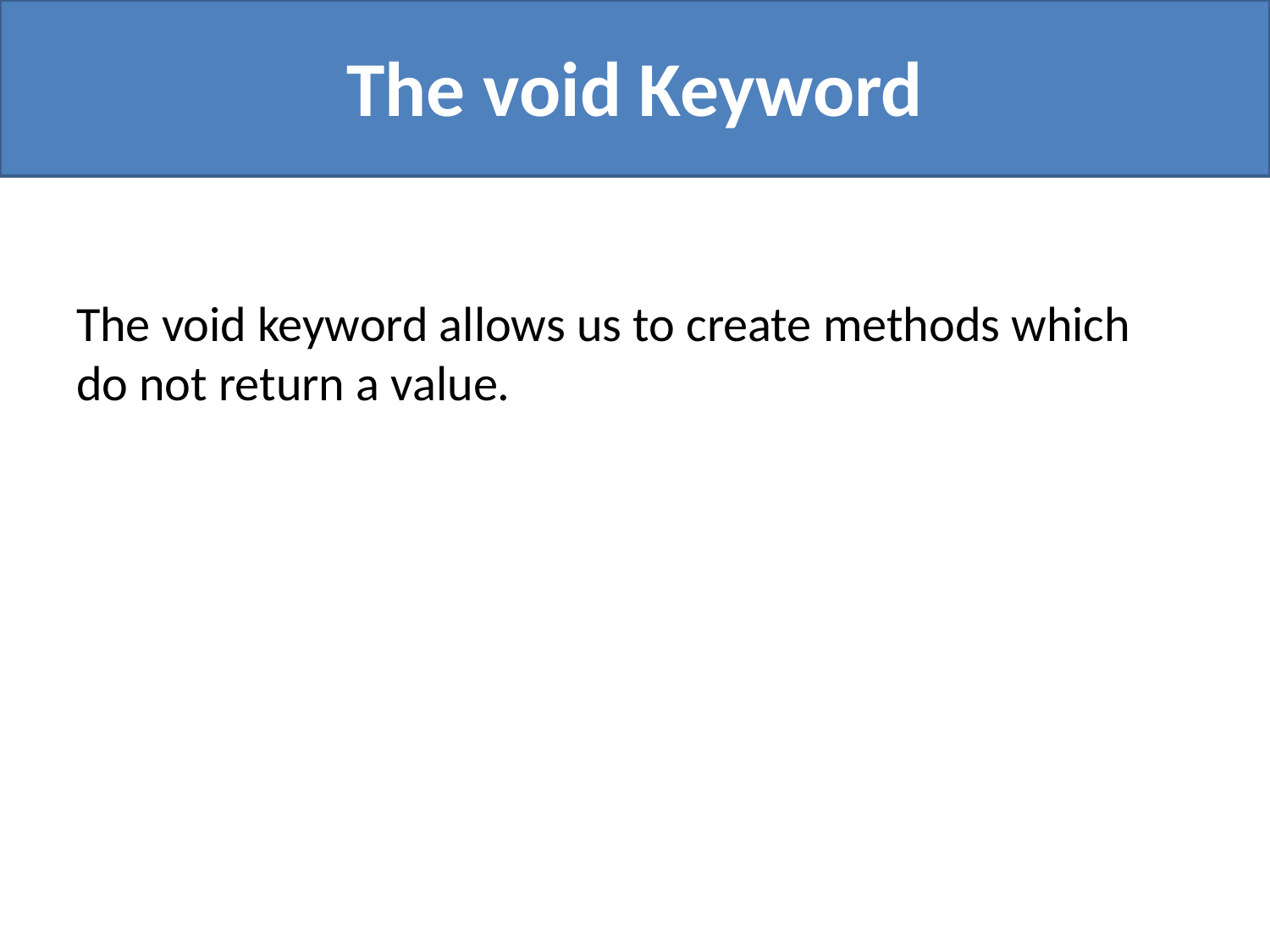

# The void Keyword
The void keyword allows us to create methods which do not return a value.